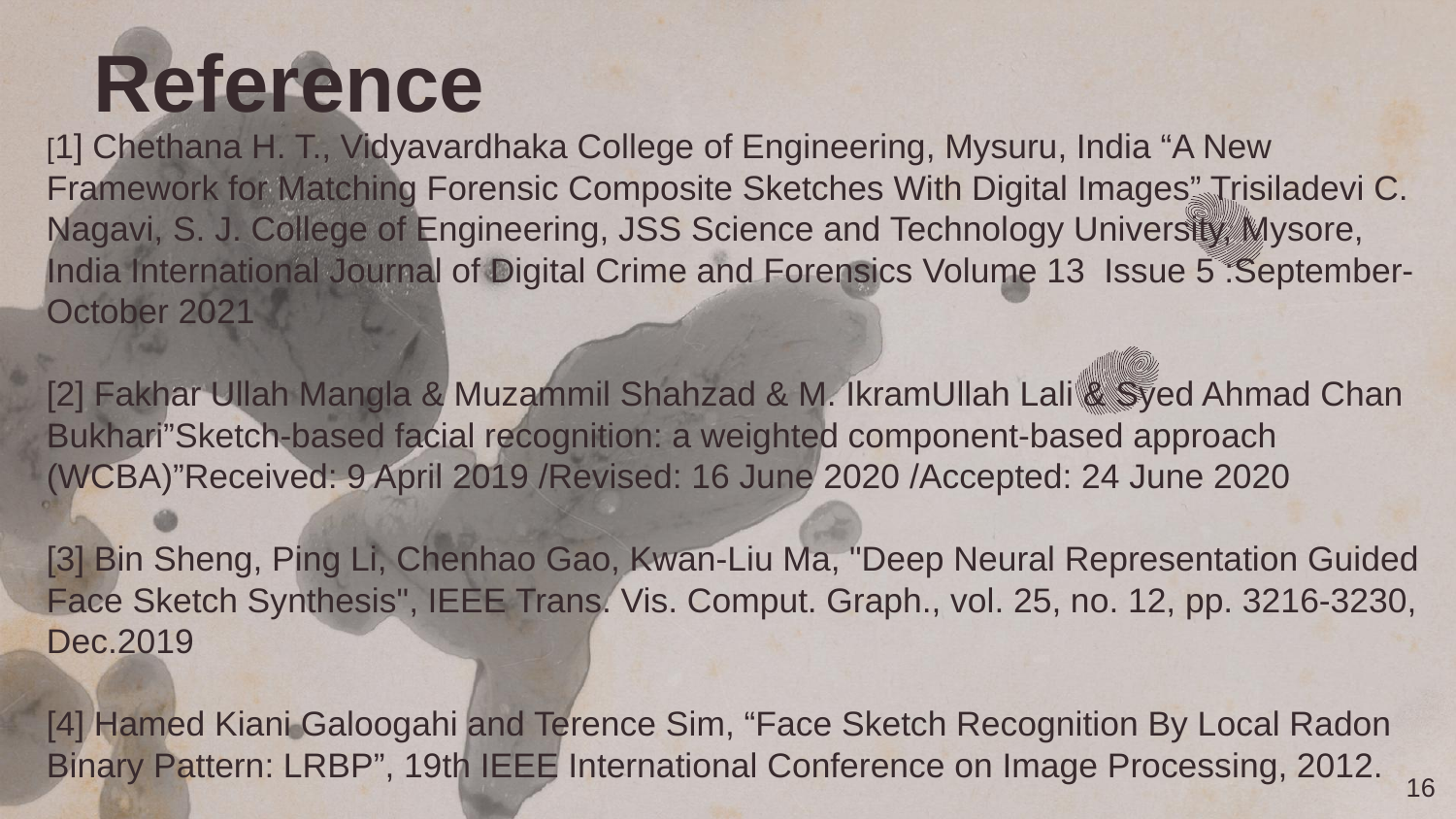

# Reference
[1] Chethana H. T., Vidyavardhaka College of Engineering, Mysuru, India “A New Framework for Matching Forensic Composite Sketches With Digital Images” Trisiladevi C. Nagavi, S. J. College of Engineering, JSS Science and Technology University, Mysore, India International Journal of Digital Crime and Forensics Volume 13  Issue 5 :September-October 2021

[2] Fakhar Ullah Mangla & Muzammil Shahzad & M. IkramUllah Lali & Syed Ahmad Chan Bukhari”Sketch-based facial recognition: a weighted component-based approach (WCBA)”Received: 9 April 2019 /Revised: 16 June 2020 /Accepted: 24 June 2020

[3] Bin Sheng, Ping Li, Chenhao Gao, Kwan-Liu Ma, "Deep Neural Representation Guided Face Sketch Synthesis", IEEE Trans. Vis. Comput. Graph., vol. 25, no. 12, pp. 3216-3230, Dec.2019

[4] Hamed Kiani Galoogahi and Terence Sim, “Face Sketch Recognition By Local Radon Binary Pattern: LRBP”, 19th IEEE International Conference on Image Processing, 2012.

[5] FACES 4.0, IQ Biometrics, http://www.iqbiometrix.com.

16